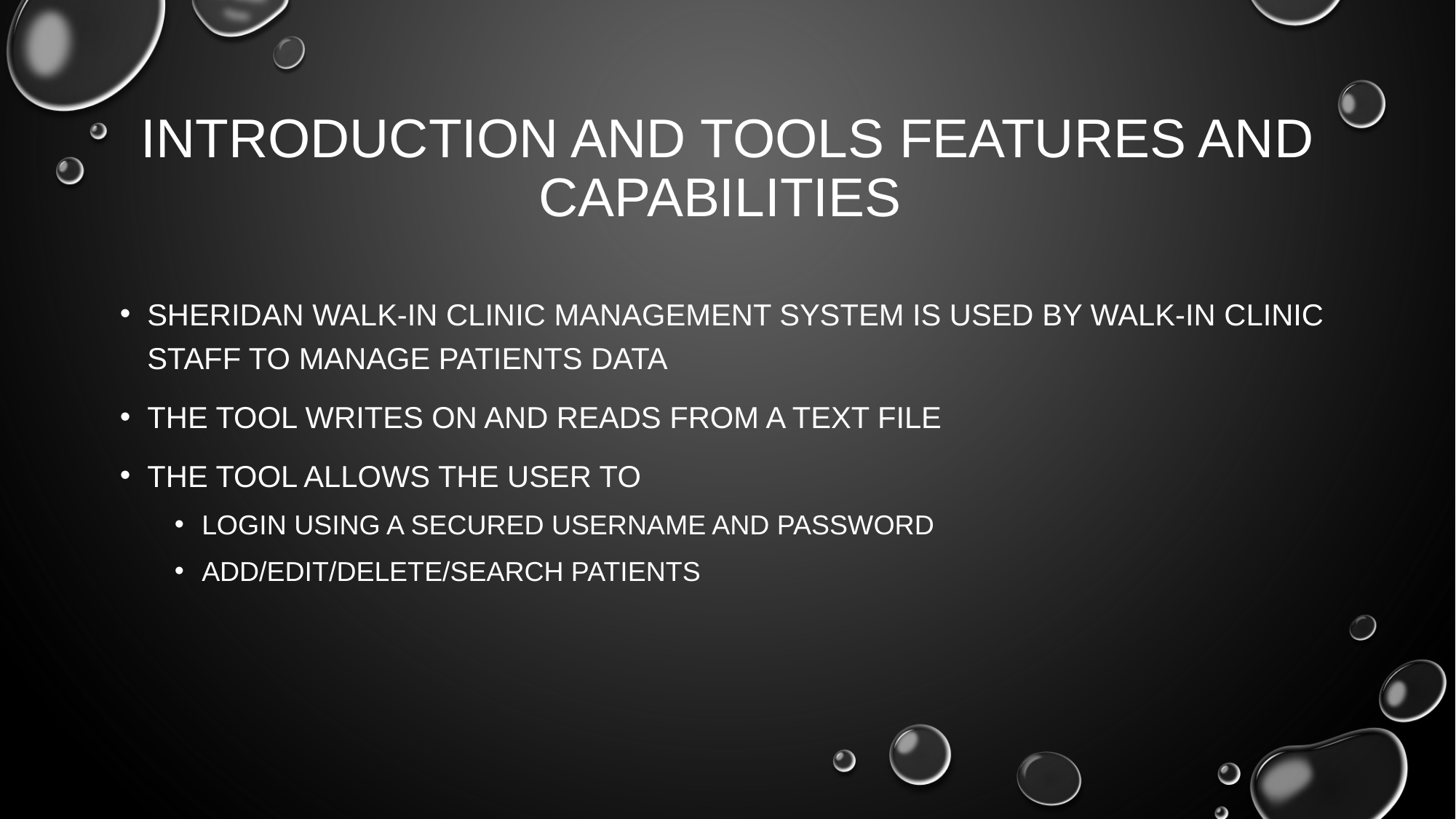

# Introduction and Tools features and capabilities
Sheridan walk-in clinic management system is used by walk-in clinic staff to manage patients data
The tool writes on and reads from a text file
The tool allows the user to
login using a secured username and password
Add/edit/delete/search patients